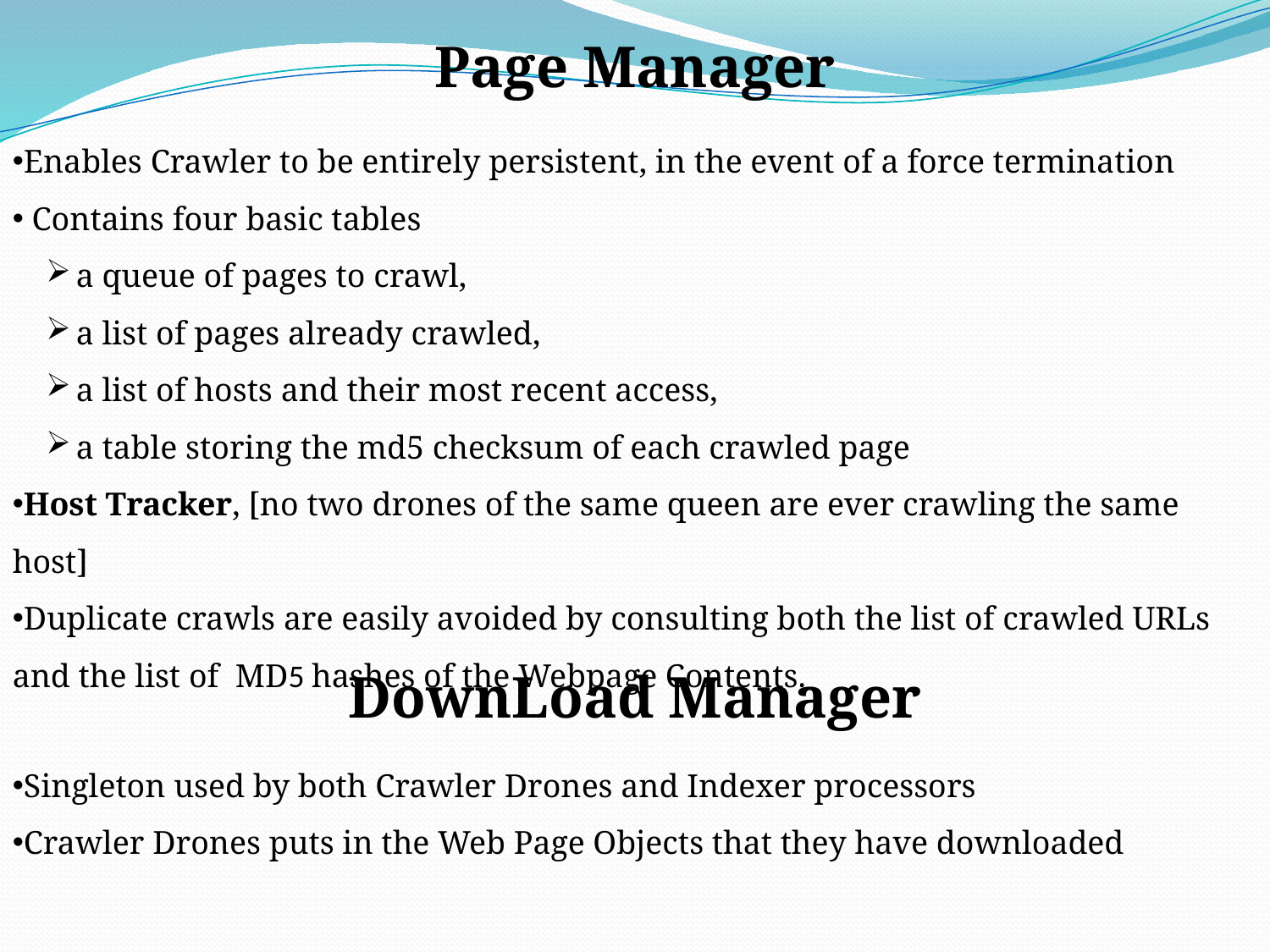

Page Manager
Enables Crawler to be entirely persistent, in the event of a force termination
 Contains four basic tables
a queue of pages to crawl,
a list of pages already crawled,
a list of hosts and their most recent access,
a table storing the md5 checksum of each crawled page
Host Tracker, [no two drones of the same queen are ever crawling the same host]
Duplicate crawls are easily avoided by consulting both the list of crawled URLs and the list of  MD5 hashes of the Webpage Contents.
DownLoad Manager
Singleton used by both Crawler Drones and Indexer processors
Crawler Drones puts in the Web Page Objects that they have downloaded